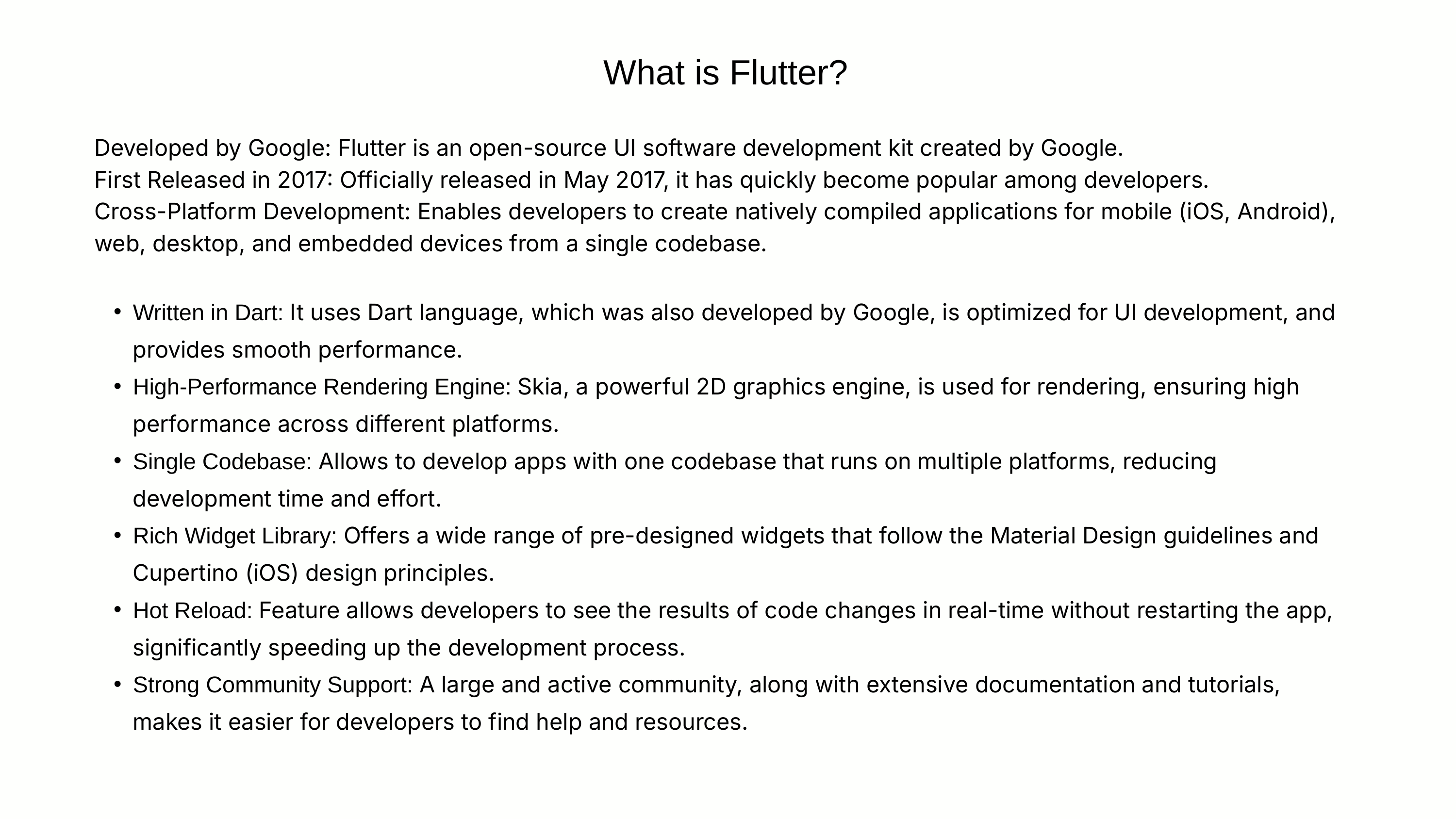

What is Flutter?

Developed by Google: Flutter is an open-source UI software development kit created by Google.
First Released in 2017: Officially released in May 2017, it has quickly become popular among developers.
Cross-Platform Development: Enables developers to create natively compiled applications for mobile (iOS, Android), web, desktop, and embedded devices from a single codebase.

Written in Dart: It uses Dart language, which was also developed by Google, is optimized for UI development, and provides smooth performance.
High-Performance Rendering Engine: Skia, a powerful 2D graphics engine, is used for rendering, ensuring high performance across different platforms.
Single Codebase: Allows to develop apps with one codebase that runs on multiple platforms, reducing development time and effort.
Rich Widget Library: Offers a wide range of pre-designed widgets that follow the Material Design guidelines and Cupertino (iOS) design principles.
Hot Reload: Feature allows developers to see the results of code changes in real-time without restarting the app, significantly speeding up the development process.
Strong Community Support: A large and active community, along with extensive documentation and tutorials, makes it easier for developers to find help and resources.